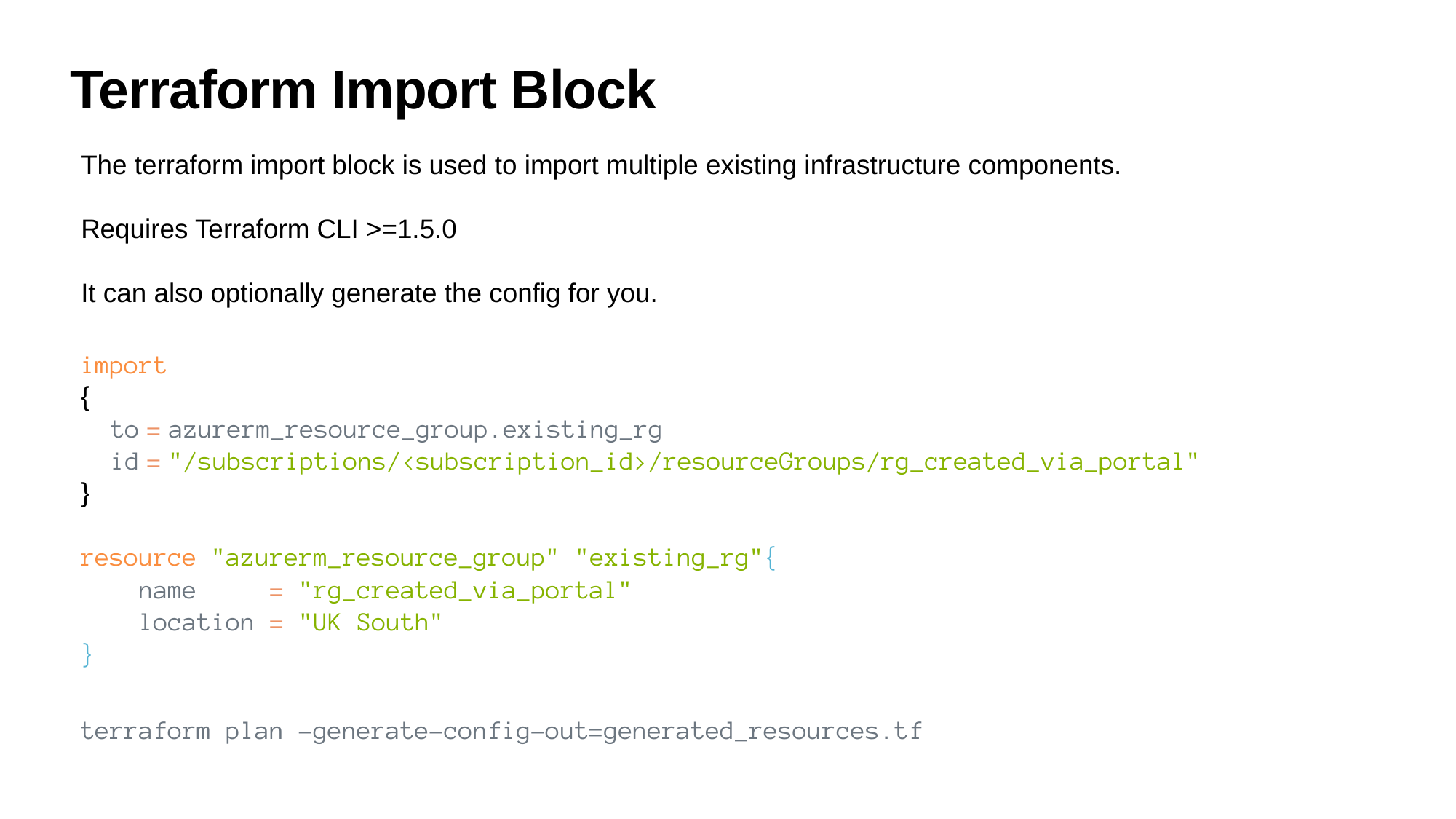

# Terraform Import Block
The terraform import block is used to import multiple existing infrastructure components.

Requires Terraform CLI >=1.5.0

It can also optionally generate the config for you.
import
{
    to = azurerm_resource_group.existing_rg
    id = "/subscriptions/<subscription_id>/resourceGroups/rg_created_via_portal"
}

resource "azurerm_resource_group" "existing_rg"{
    name     = "rg_created_via_portal"
    location = "UK South"
}
terraform plan -generate-config-out=generated_resources.tf